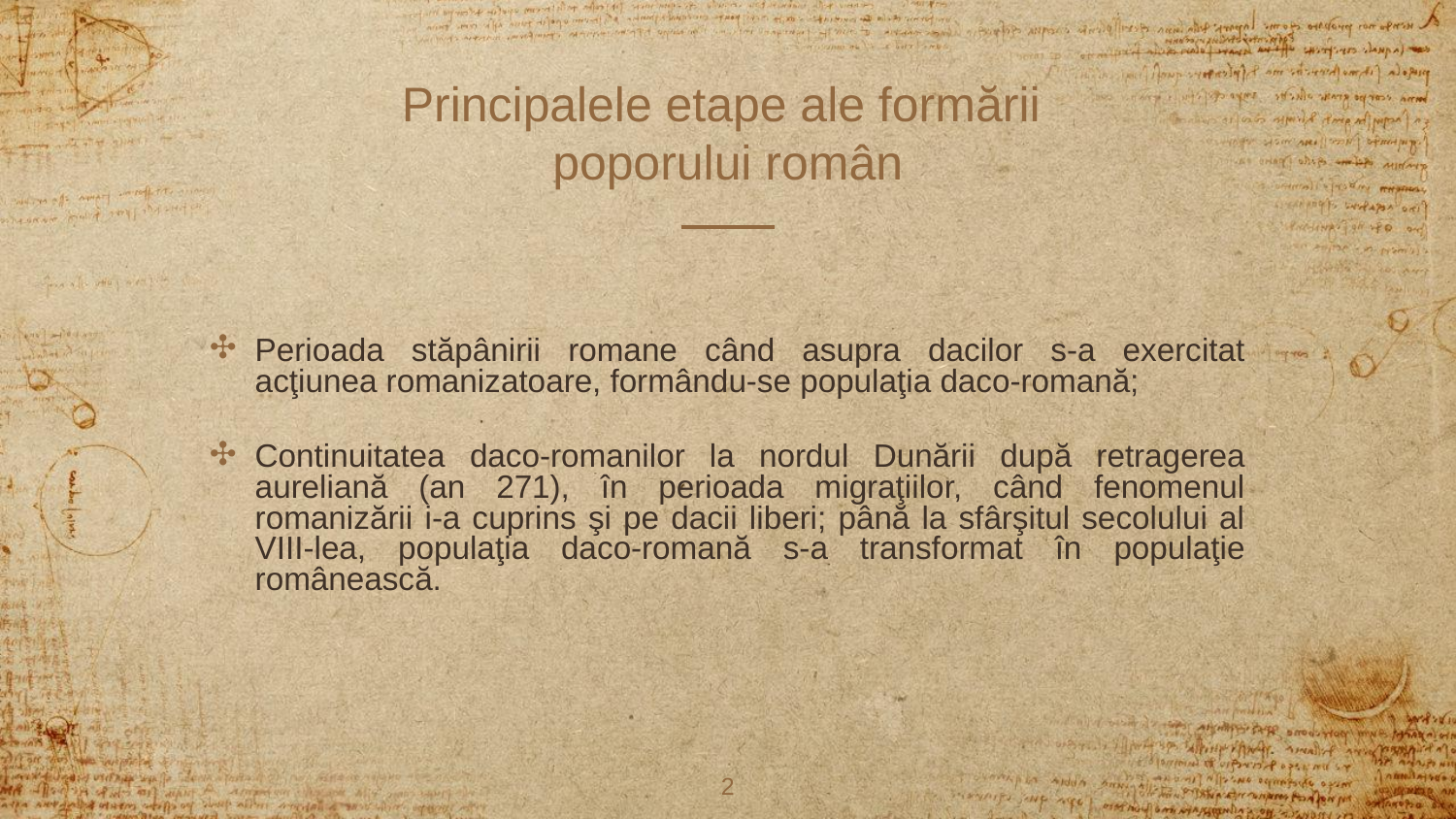

# Principalele etape ale formării
poporului român

Perioada stăpânirii romane când asupra dacilor s-a exercitat acţiunea romanizatoare, formându-se populaţia daco-romană;

Continuitatea daco-romanilor la nordul Dunării după retragerea aureliană (an 271), în perioada migraţiilor, când fenomenul romanizării i-a cuprins şi pe dacii liberi; până la sfârşitul secolului al VIII-lea, populaţia daco-romană s-a transformat în populaţie românească.

2